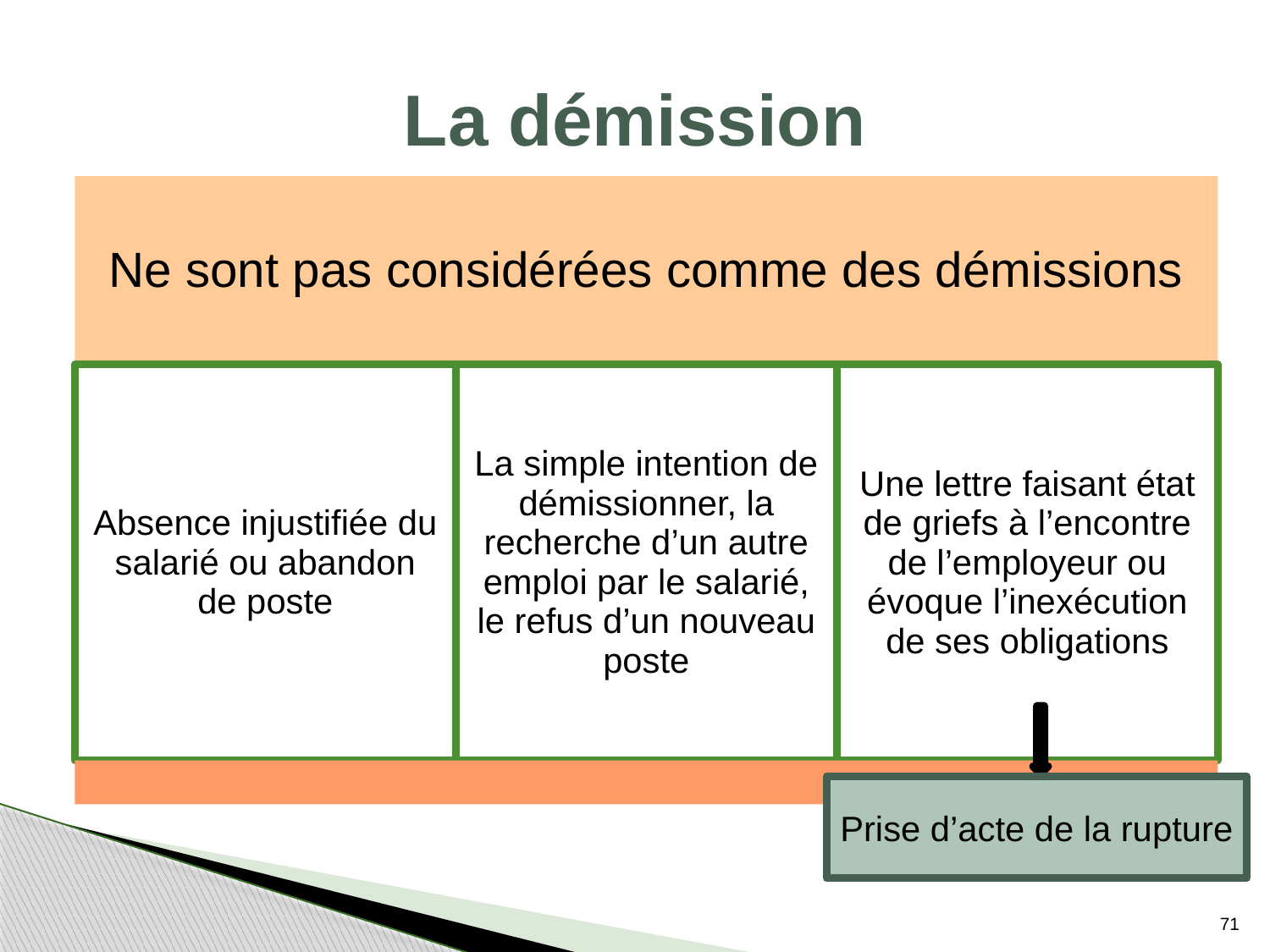

# La démission
Ne sont pas considérées comme des démissions
Absence injustifiée du salarié ou abandon de poste
La simple intention de démissionner, la recherche d’un autre emploi par le salarié, le refus d’un nouveau poste
Une lettre faisant état de griefs à l’encontre de l’employeur ou évoque l’inexécution de ses obligations

Prise d’acte de la rupture
71